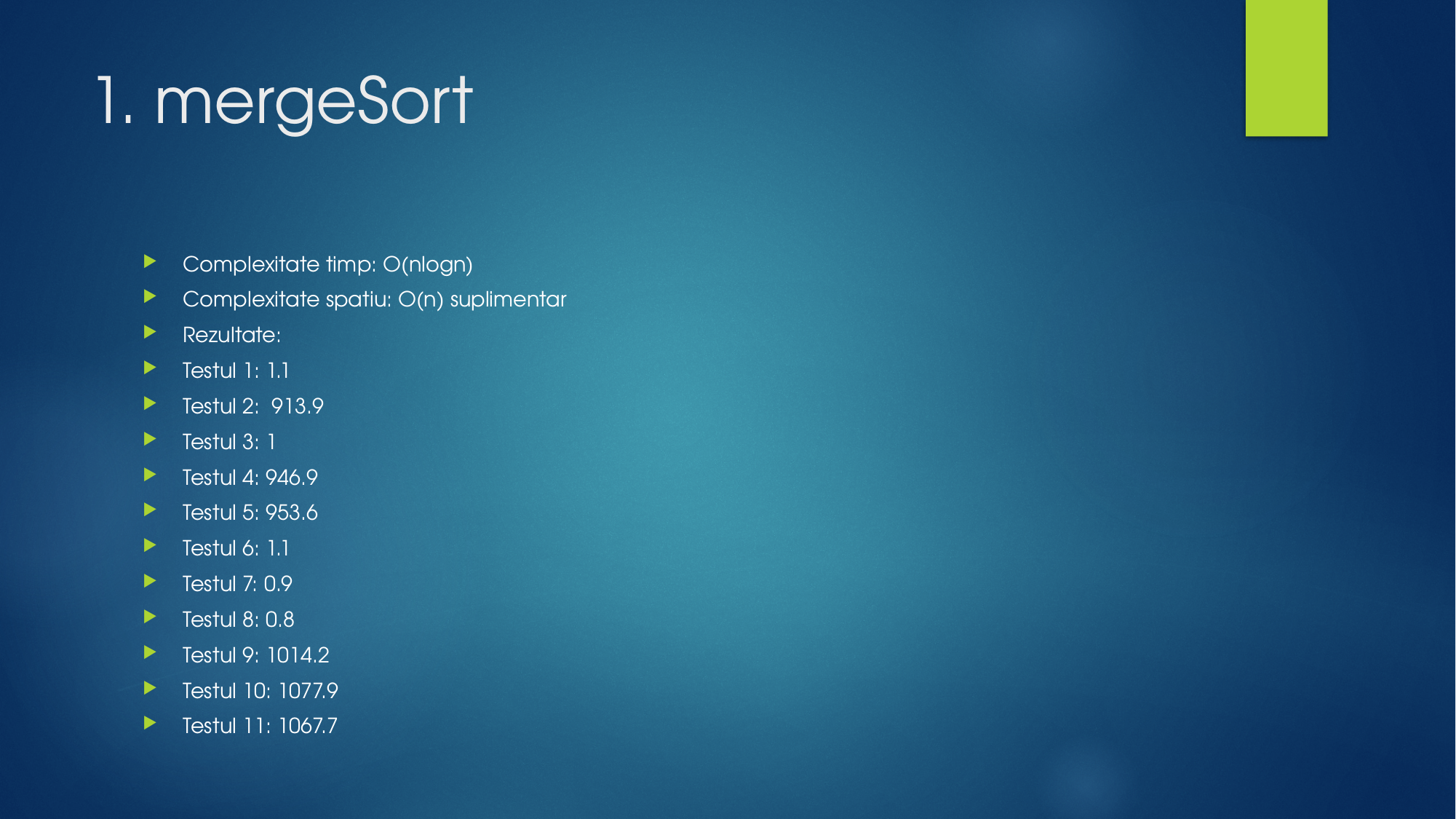

# 1. mergeSort
Complexitate timp: O(nlogn)
Complexitate spatiu: O(n) suplimentar
Rezultate:
Testul 1: 1.1
Testul 2:  913.9
Testul 3: 1
Testul 4: 946.9
Testul 5: 953.6
Testul 6: 1.1
Testul 7: 0.9
Testul 8: 0.8
Testul 9: 1014.2
Testul 10: 1077.9
Testul 11: 1067.7